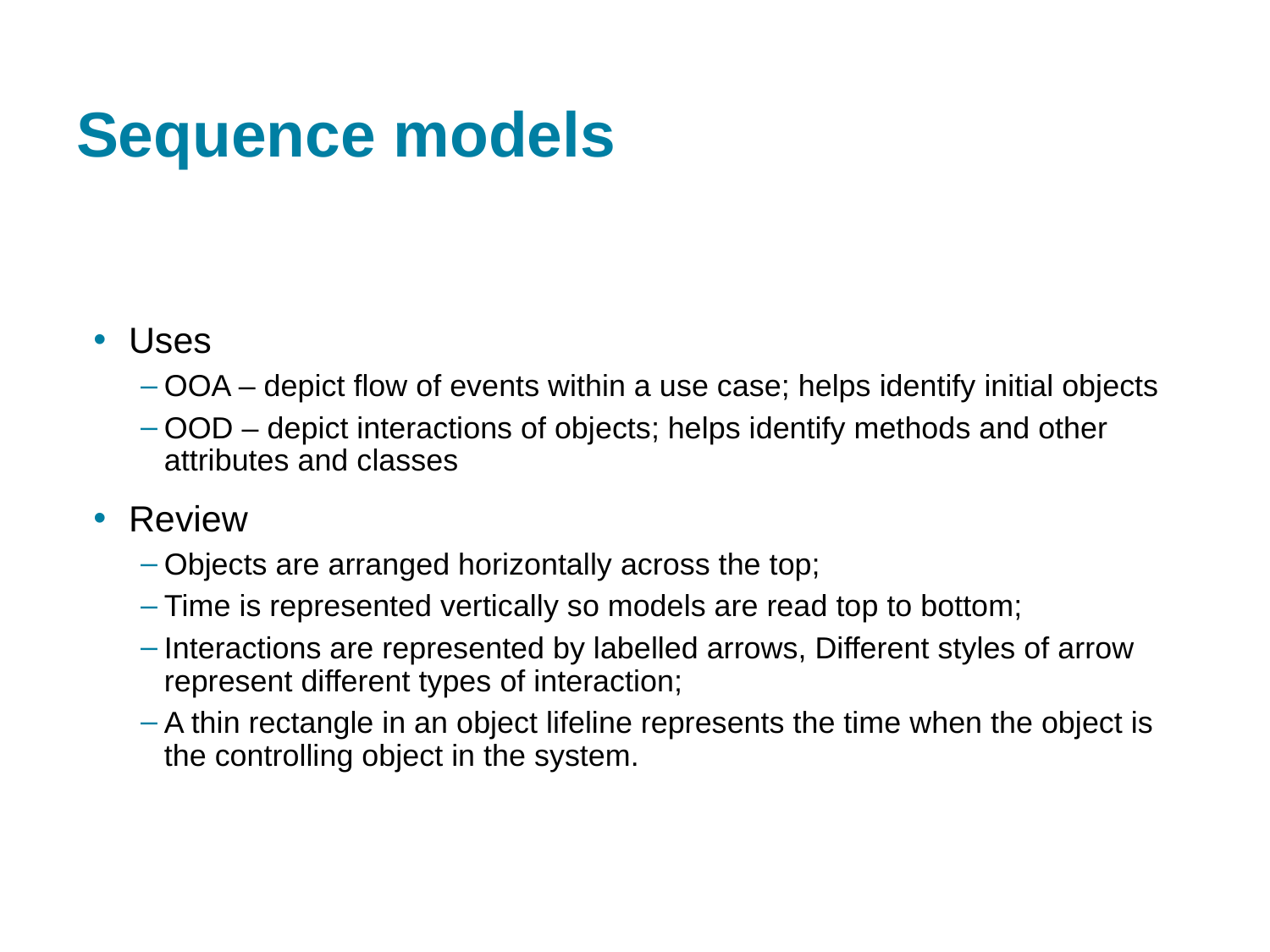

# Sequence models
Uses
OOA – depict flow of events within a use case; helps identify initial objects
OOD – depict interactions of objects; helps identify methods and other attributes and classes
Review
Objects are arranged horizontally across the top;
Time is represented vertically so models are read top to bottom;
Interactions are represented by labelled arrows, Different styles of arrow represent different types of interaction;
A thin rectangle in an object lifeline represents the time when the object is the controlling object in the system.